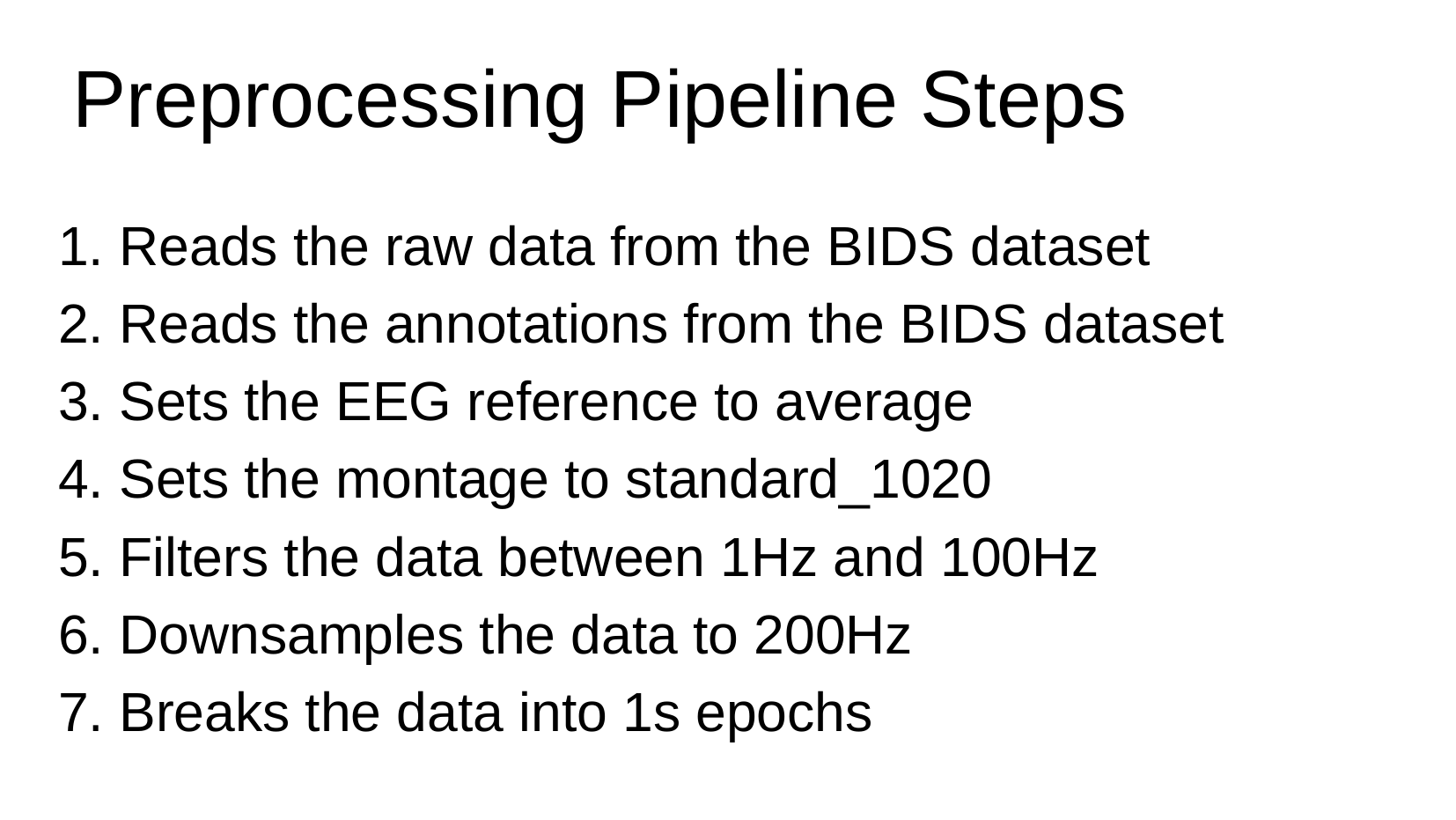

# Preprocessing Pipeline Steps
1. Reads the raw data from the BIDS dataset
2. Reads the annotations from the BIDS dataset
3. Sets the EEG reference to average
4. Sets the montage to standard_1020
5. Filters the data between 1Hz and 100Hz
6. Downsamples the data to 200Hz
7. Breaks the data into 1s epochs